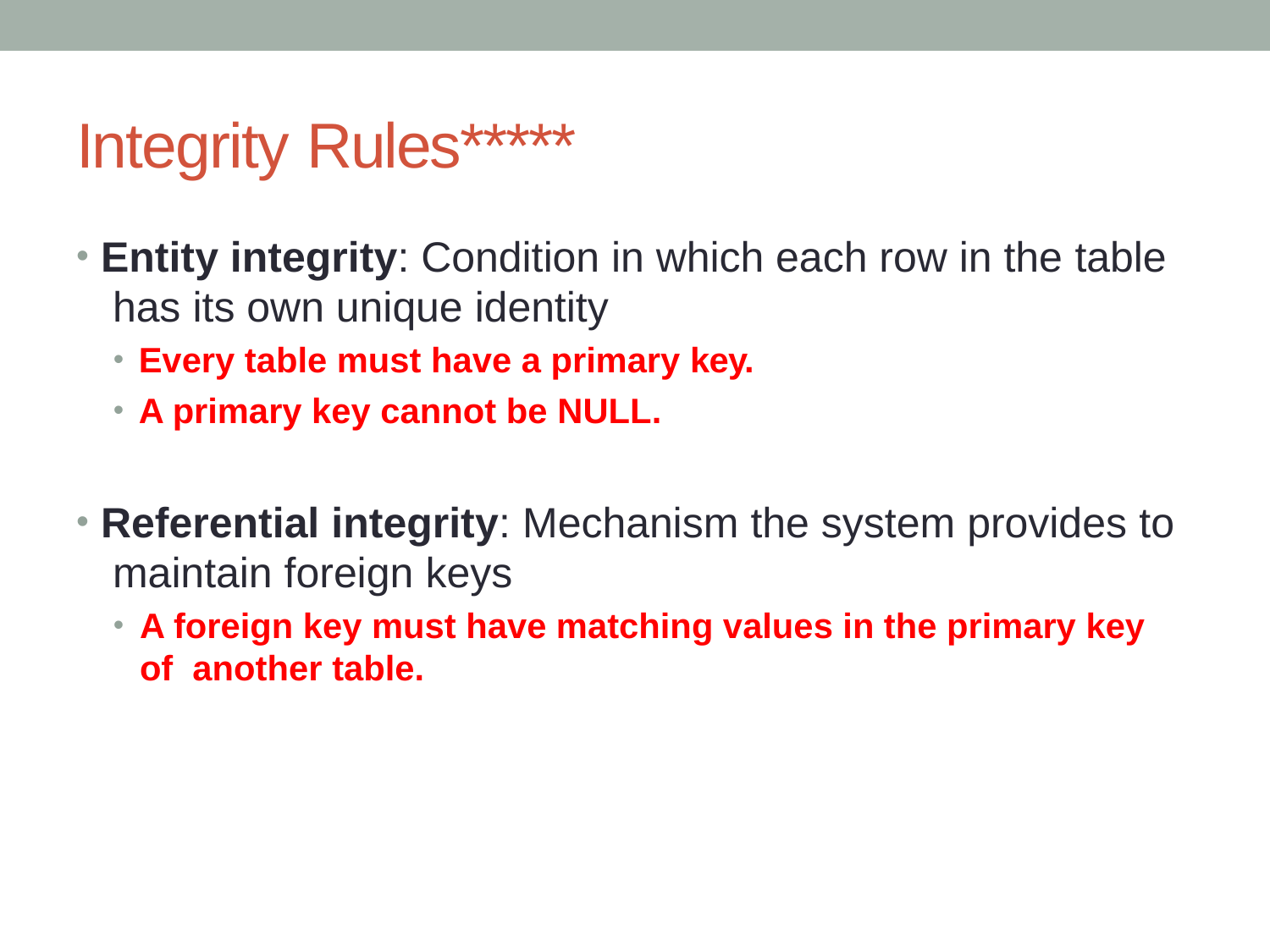

# Integrity Rules*****
Entity integrity: Condition in which each row in the table  has its own unique identity
Every table must have a primary key.
A primary key cannot be NULL.

Referential integrity: Mechanism the system provides to  maintain foreign keys
A foreign key must have matching values in the primary key of  another table.